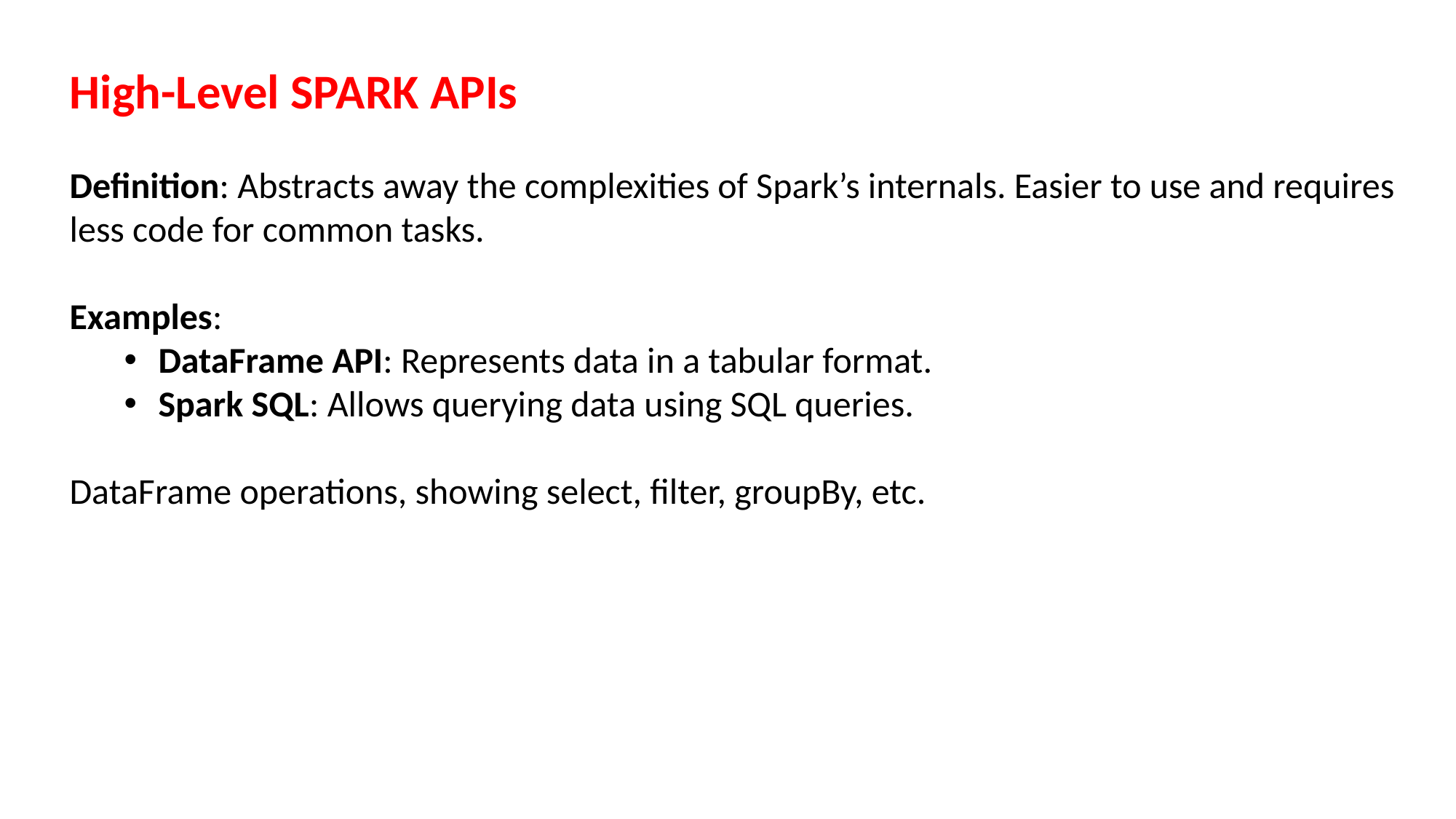

High-Level SPARK APIs

Definition: Abstracts away the complexities of Spark’s internals. Easier to use and requires less code for common tasks.

Examples:
DataFrame API: Represents data in a tabular format.
Spark SQL: Allows querying data using SQL queries.

DataFrame operations, showing select, filter, groupBy, etc.